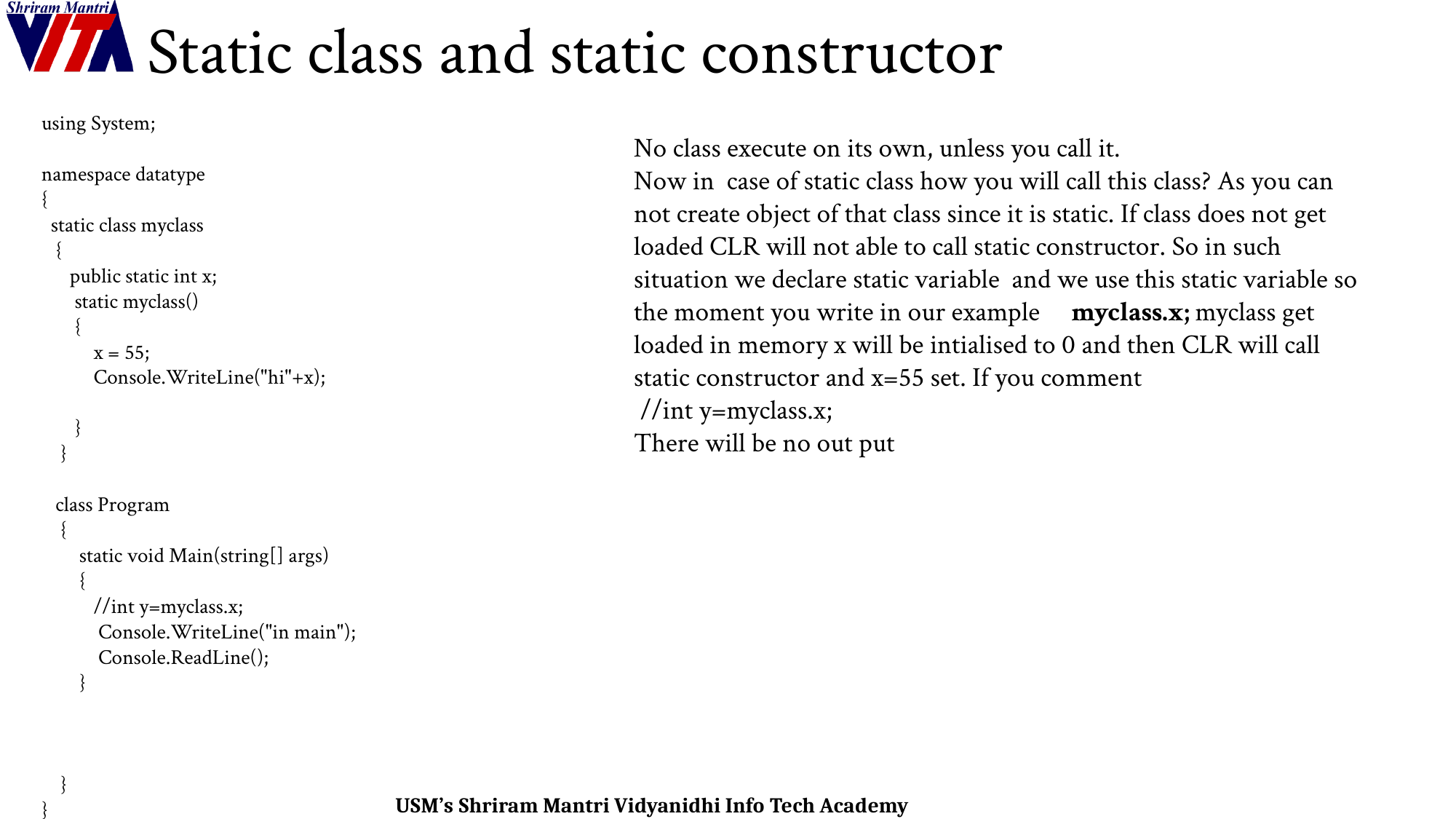

# Static class and static constructor
using System;

namespace datatype
{
  static class myclass
   {
      public static int x;
       static myclass()
       {
           x = 55;
           Console.WriteLine("hi"+x);

       }
    }

   class Program
    {
        static void Main(string[] args)
        {
           //int y=myclass.x;
            Console.WriteLine("in main");
            Console.ReadLine();
        }

    }
}

No class execute on its own, unless you call it.
Now in  case of static class how you will call this class? As you can not create object of that class since it is static. If class does not get loaded CLR will not able to call static constructor. So in such situation we declare static variable  and we use this static variable so the moment you write in our example     myclass.x; myclass get loaded in memory x will be intialised to 0 and then CLR will call static constructor and x=55 set. If you comment
 //int y=myclass.x;
There will be no out put